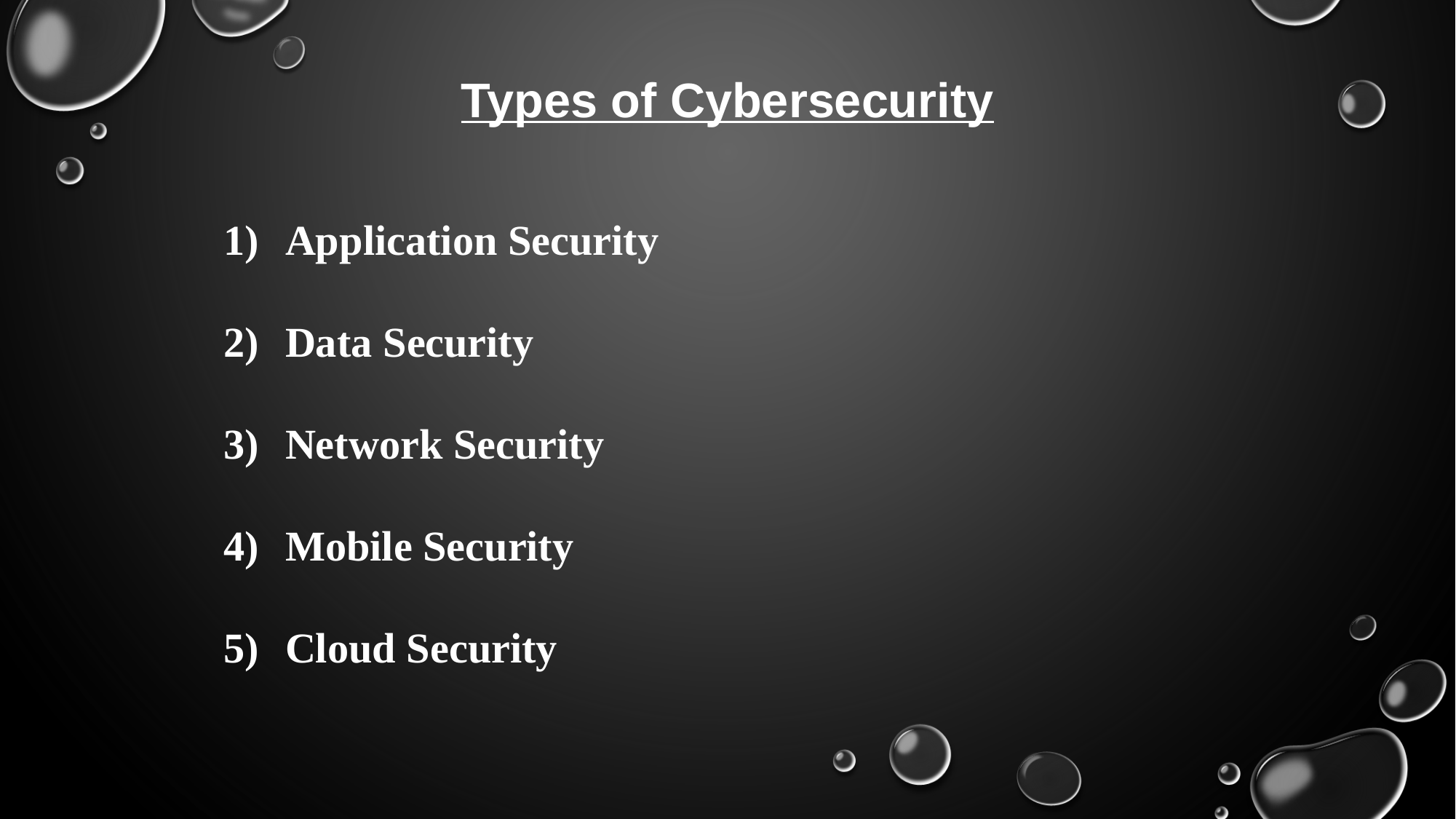

Types of Cybersecurity
Application Security

Data Security

Network Security

Mobile Security

Cloud Security